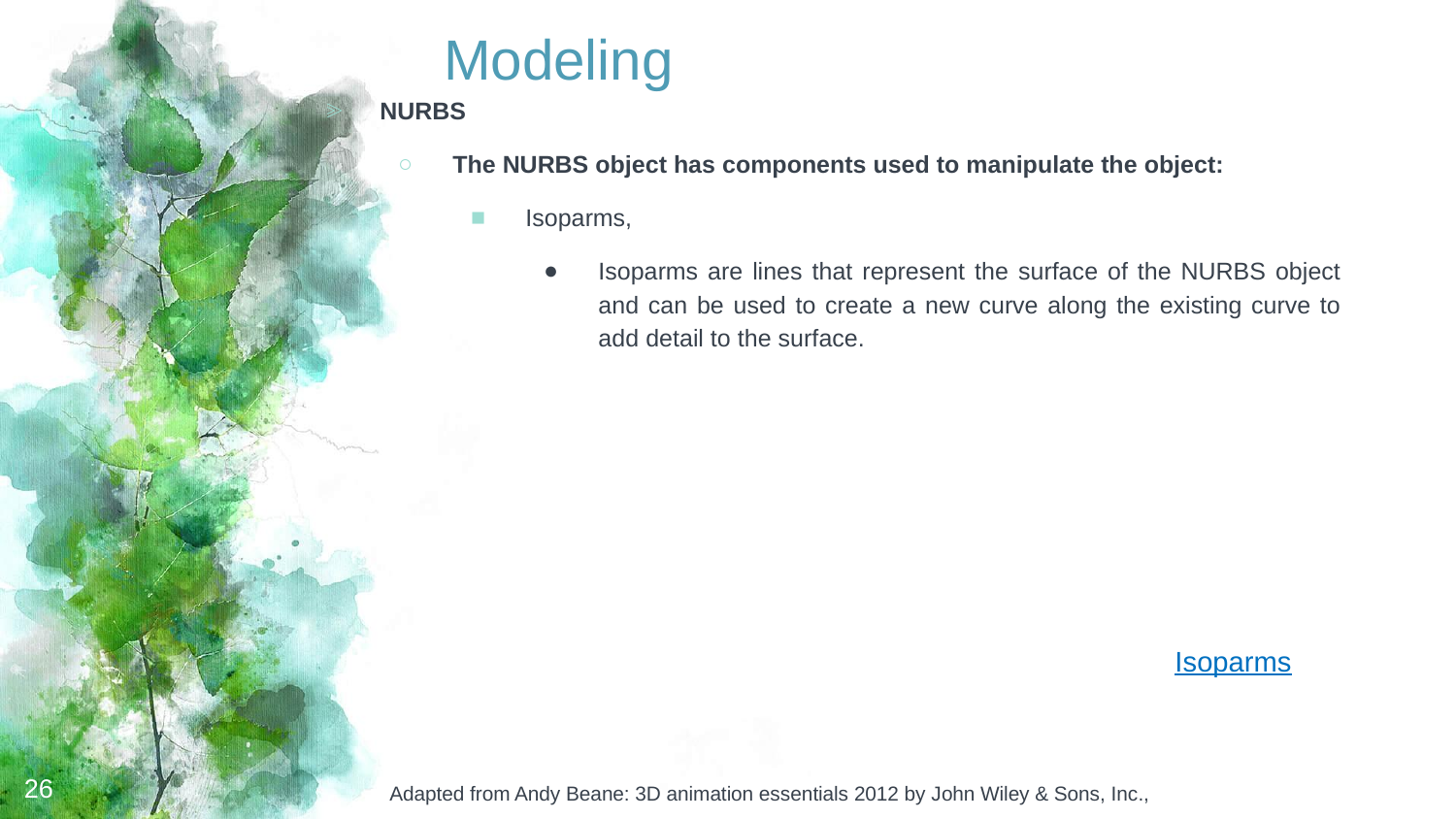

# Modeling
NURBS
The NURBS object has components used to manipulate the object:
Isoparms,
Isoparms are lines that represent the surface of the NURBS object and can be used to create a new curve along the existing curve to add detail to the surface.

Isoparms
26
Adapted from Andy Beane: 3D animation essentials 2012 by John Wiley & Sons, Inc.,